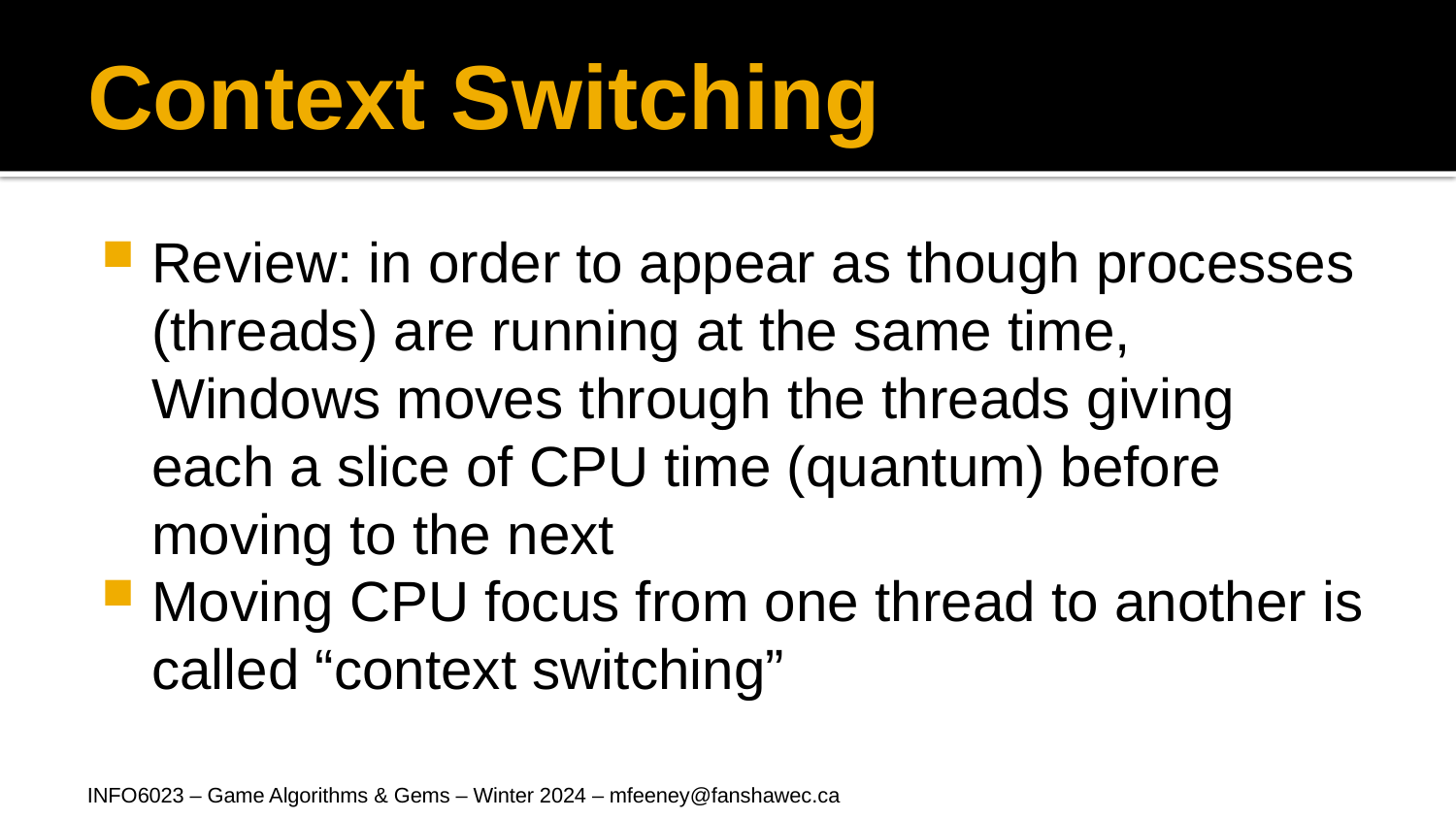

# Context Switching
Review: in order to appear as though processes (threads) are running at the same time, Windows moves through the threads giving each a slice of CPU time (quantum) before moving to the next
Moving CPU focus from one thread to another is called “context switching”